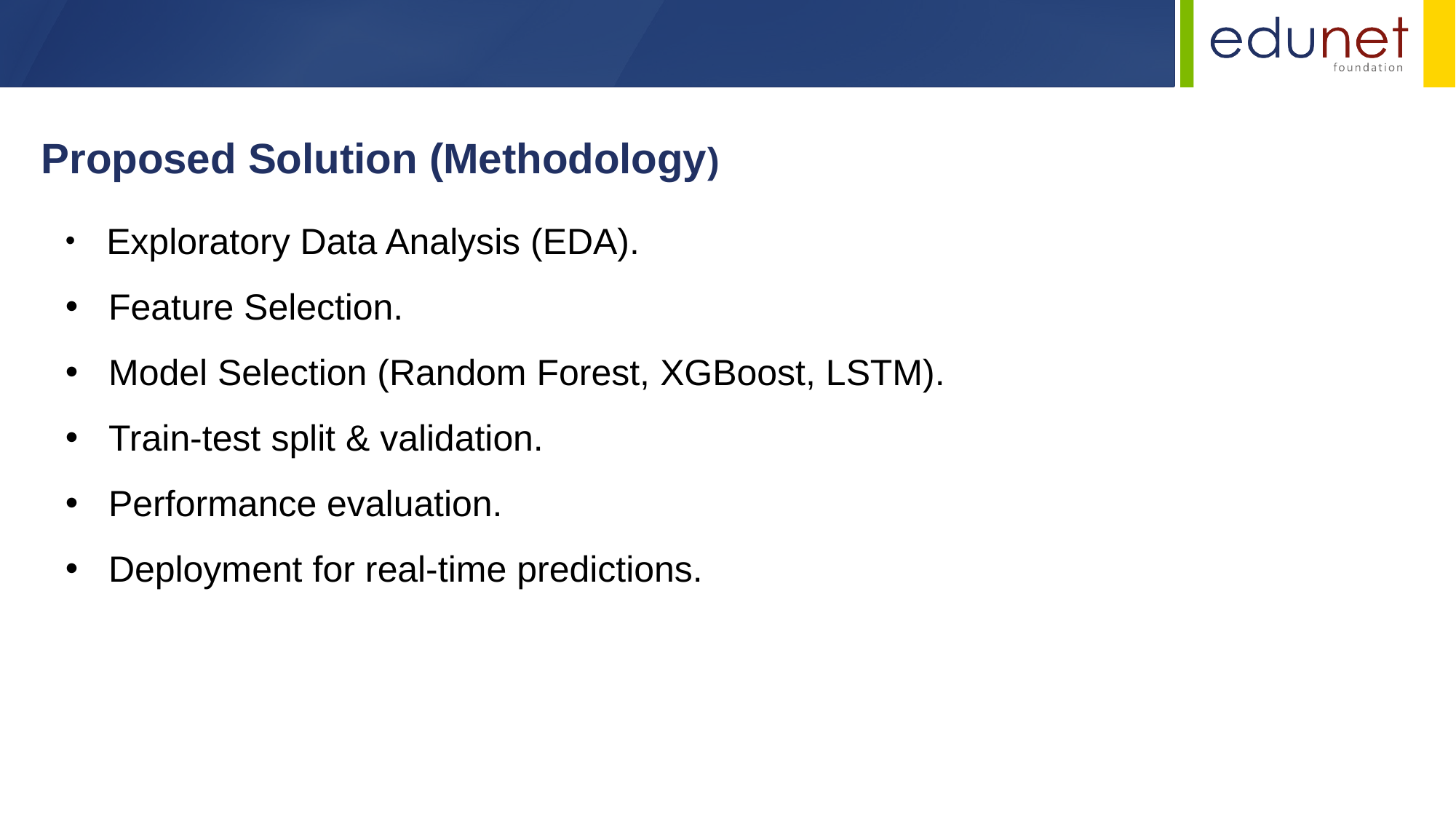

Proposed Solution (Methodology)
    Exploratory Data Analysis (EDA).
   Feature Selection.
   Model Selection (Random Forest, XGBoost, LSTM).
   Train-test split & validation.
   Performance evaluation.
   Deployment for real-time predictions.